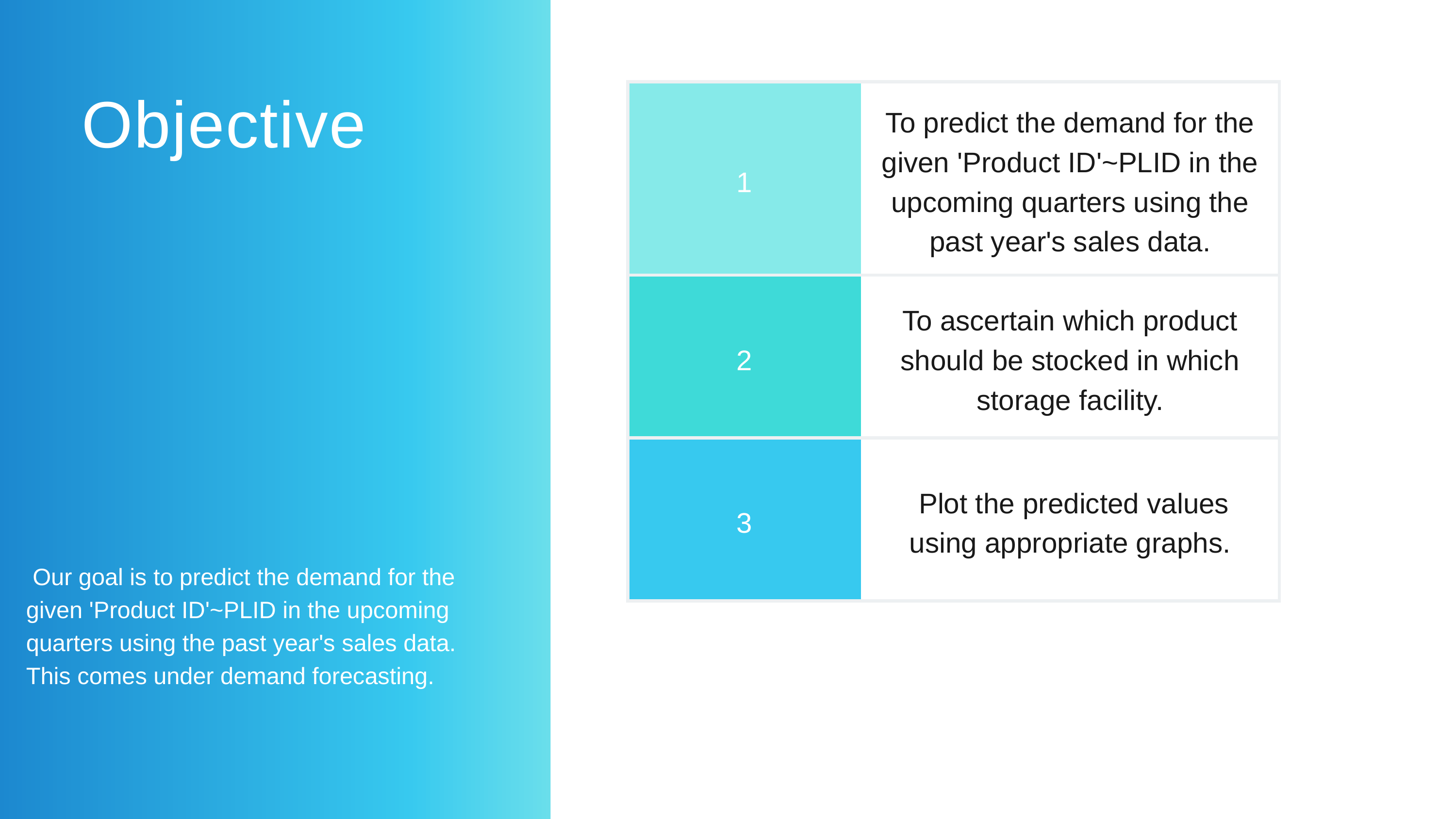

Objective
| 1 | To predict the demand for the given 'Product ID'~PLID in the upcoming quarters using the past year's sales data. |
| --- | --- |
| 2 | To ascertain which product should be stocked in which storage facility. |
| 3 | Plot the predicted values using appropriate graphs. |

 Our goal is to predict the demand for the given 'Product ID'~PLID in the upcoming quarters using the past year's sales data. This comes under demand forecasting.